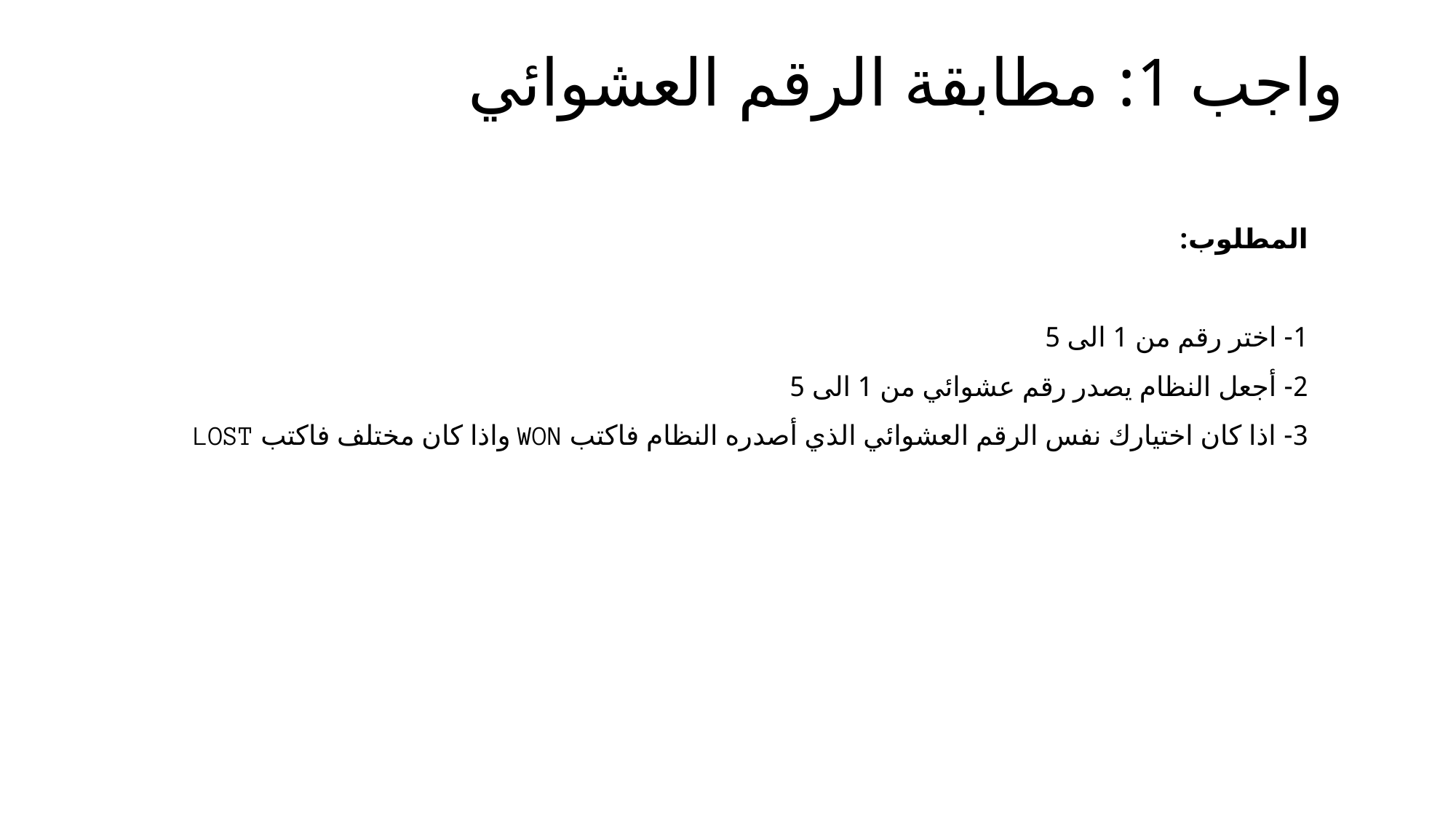

# واجب 1: مطابقة الرقم العشوائي
المطلوب:
1- اختر رقم من 1 الى 5
2- أجعل النظام يصدر رقم عشوائي من 1 الى 5
3- اذا كان اختيارك نفس الرقم العشوائي الذي أصدره النظام فاكتب WON واذا كان مختلف فاكتب LOST